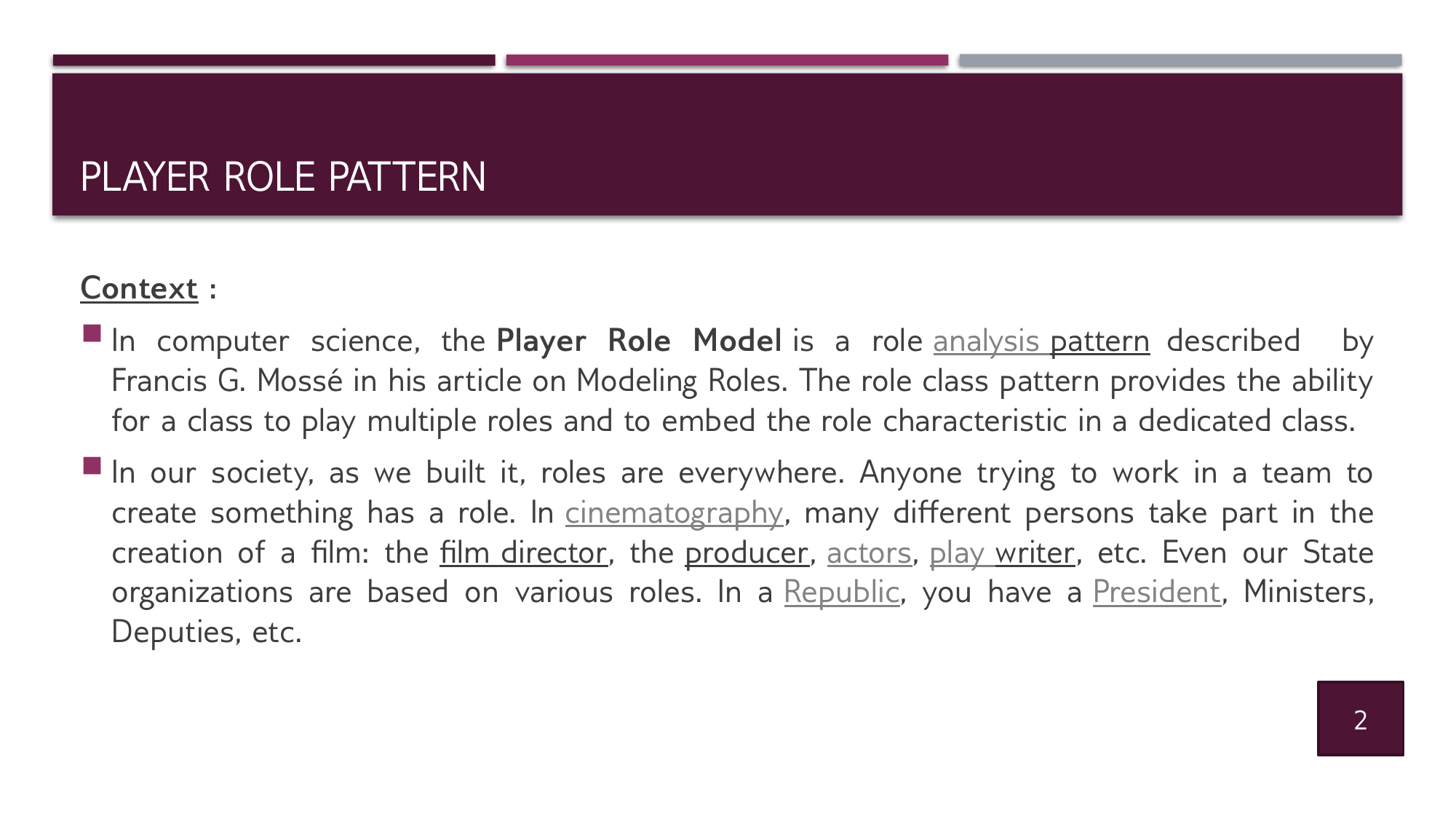

# Player role pattern
Context :
In computer science, the Player Role Model is a role analysis pattern described  by Francis G. Mossé in his article on Modeling Roles. The role class pattern provides the ability for a class to play multiple roles and to embed the role characteristic in a dedicated class.
In our society, as we built it, roles are everywhere. Anyone trying to work in a team to create something has a role. In cinematography, many different persons take part in the creation of a film: the film director, the producer, actors, play writer, etc. Even our State organizations are based on various roles. In a Republic, you have a President, Ministers, Deputies, etc.

2